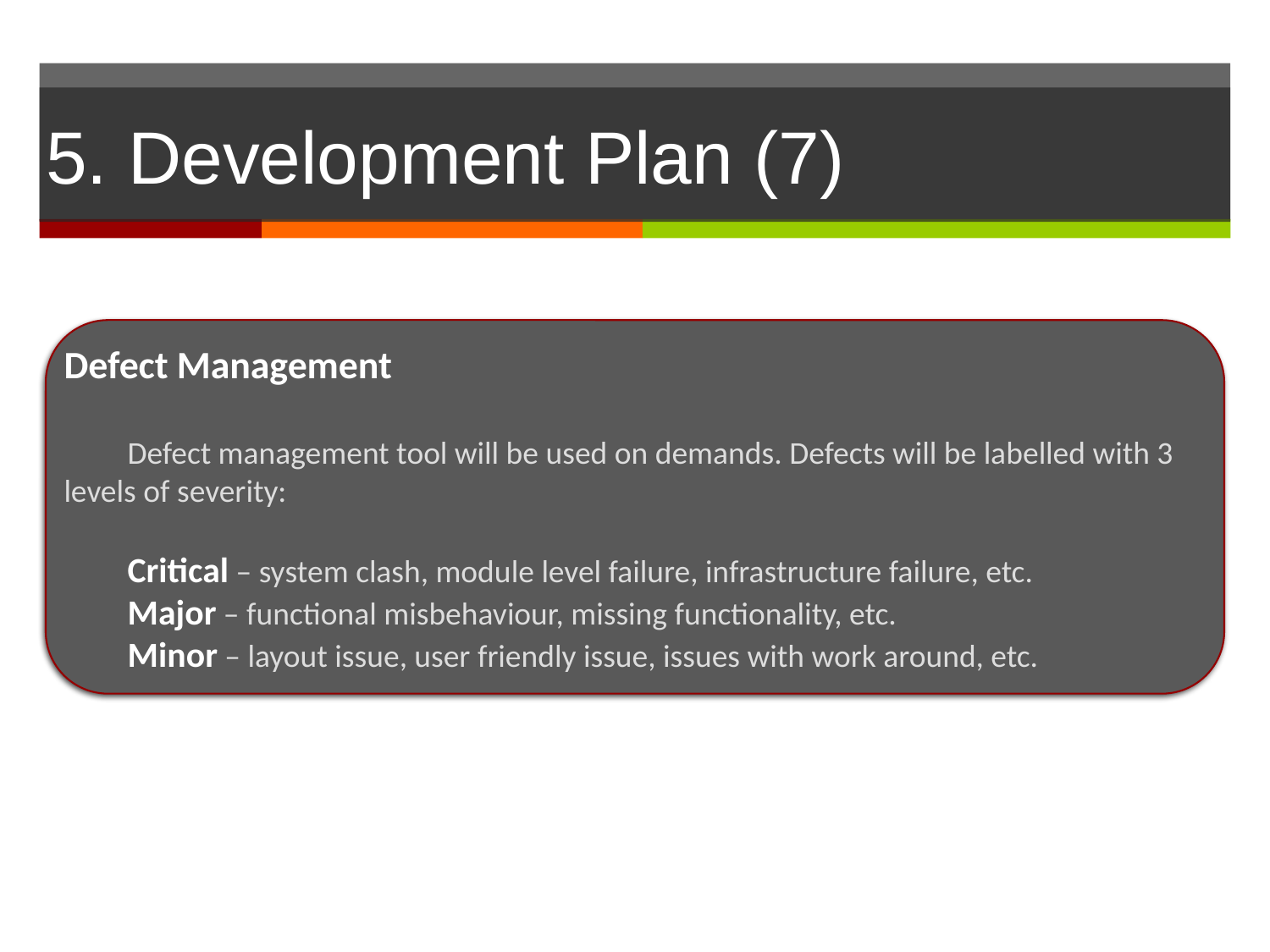

# 5. Development Plan (7)

Defect Management

Defect management tool will be used on demands. Defects will be labelled with 3 levels of severity:

Critical – system clash, module level failure, infrastructure failure, etc.
Major – functional misbehaviour, missing functionality, etc.
Minor – layout issue, user friendly issue, issues with work around, etc.